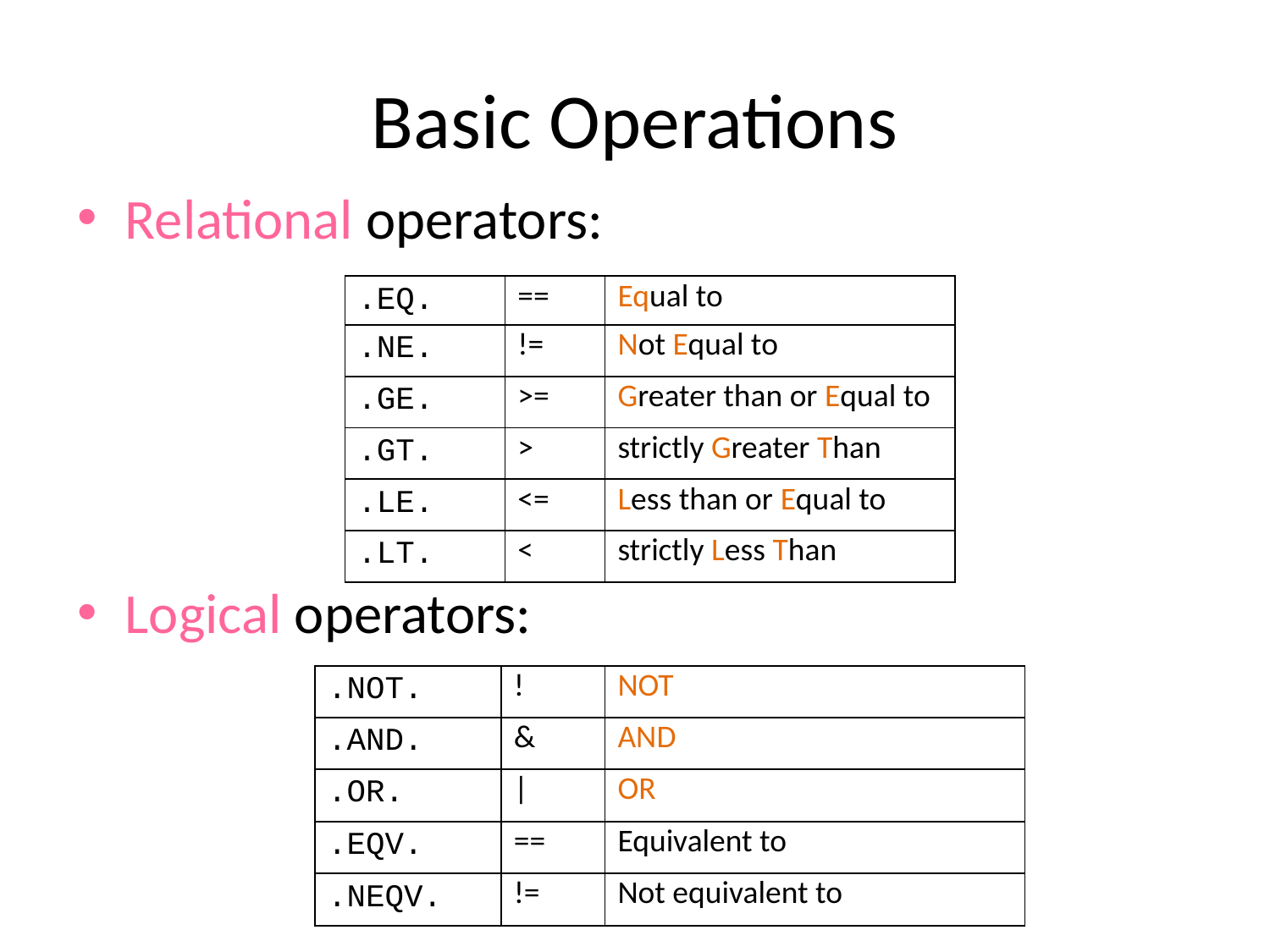

# Basic Operations
Relational operators:

Logical operators:

| .EQ. | == | Equal to |
| --- | --- | --- |
| .NE. | != | Not Equal to |
| .GE. | >= | Greater than or Equal to |
| .GT. | > | strictly Greater Than |
| .LE. | <= | Less than or Equal to |
| .LT. | < | strictly Less Than |
| .NOT. | ! | NOT |
| --- | --- | --- |
| .AND. | & | AND |
| .OR. | | | OR |
| .EQV. | == | Equivalent to |
| .NEQV. | != | Not equivalent to |